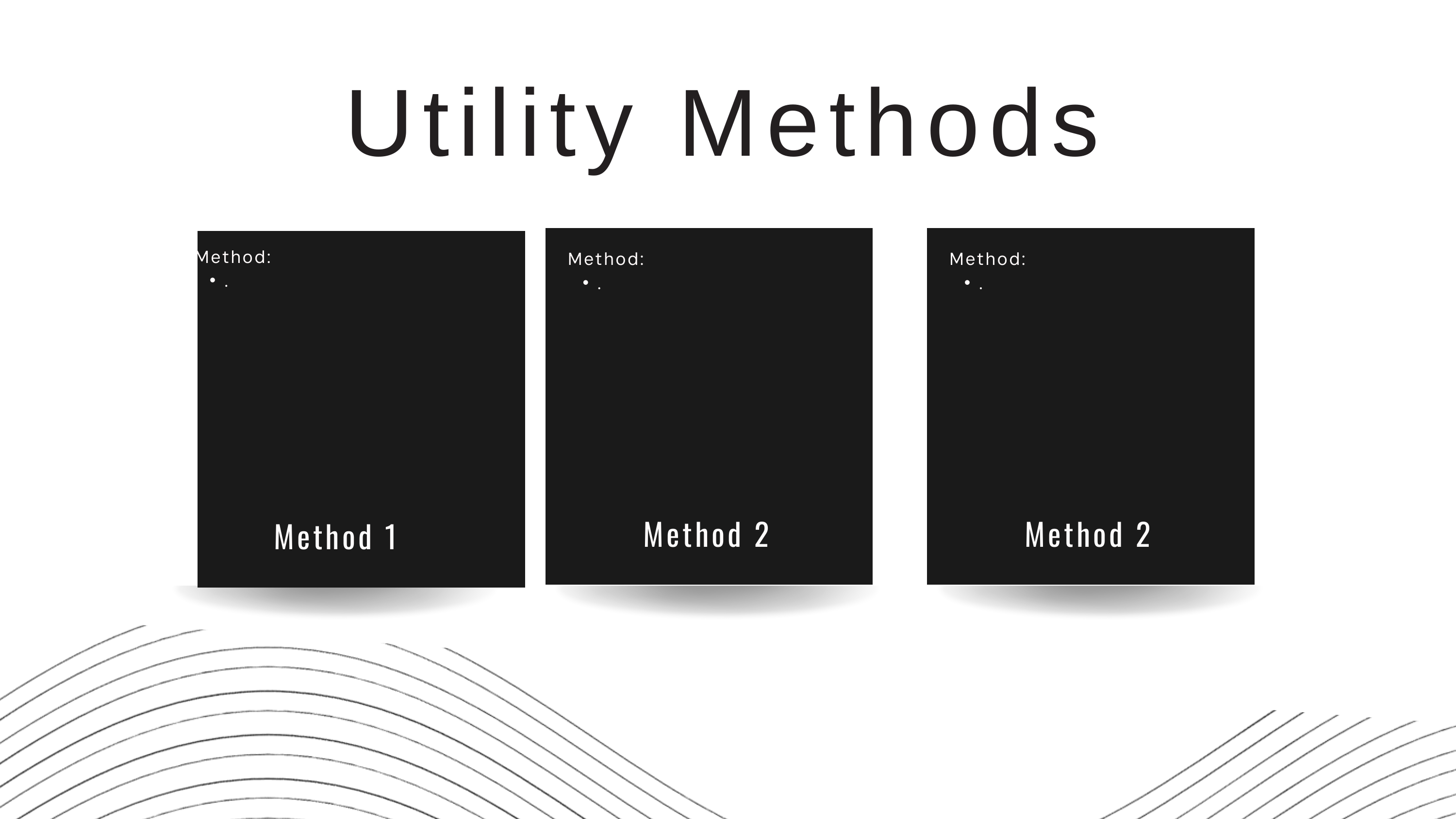

Utility Methods

Method:
.

Method:
.

Method:
.

Method 2
Method 2
Method 1
LOGIN PAGE 1
LOGIN PAGE 2